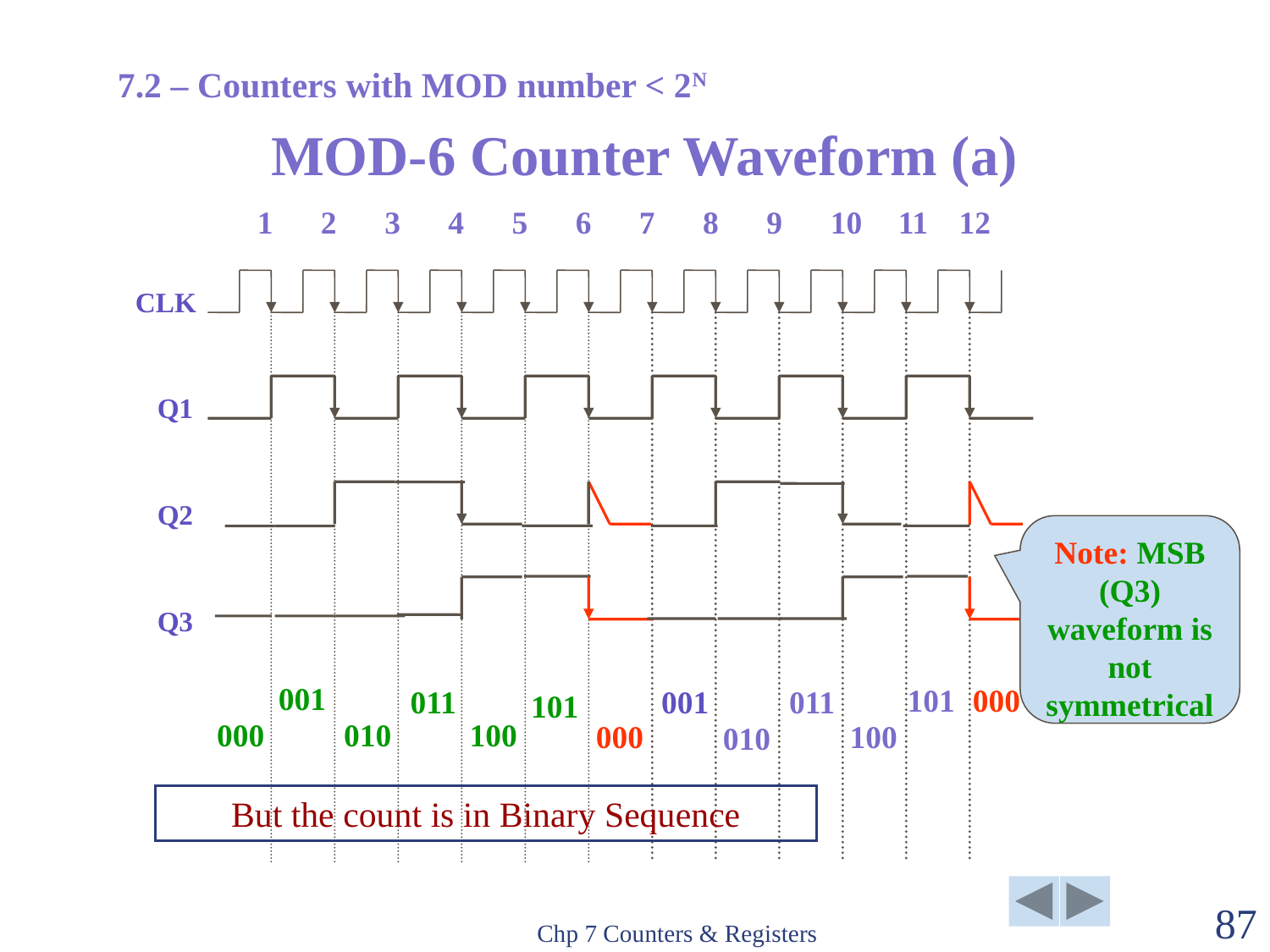

7.2 – Counters with MOD number < 2N
# MOD-6 Counter Waveform (a)
1
2
3
4
5
6
7
8
9
10
11
12

CLK

Q1

Q2
Note: MSB (Q3) waveform is not symmetrical

Q3

001
101
000
011
001
100
010

011
101
000
010
100
000
But the count is in Binary Sequence
Chp 7 Counters & Registers
87